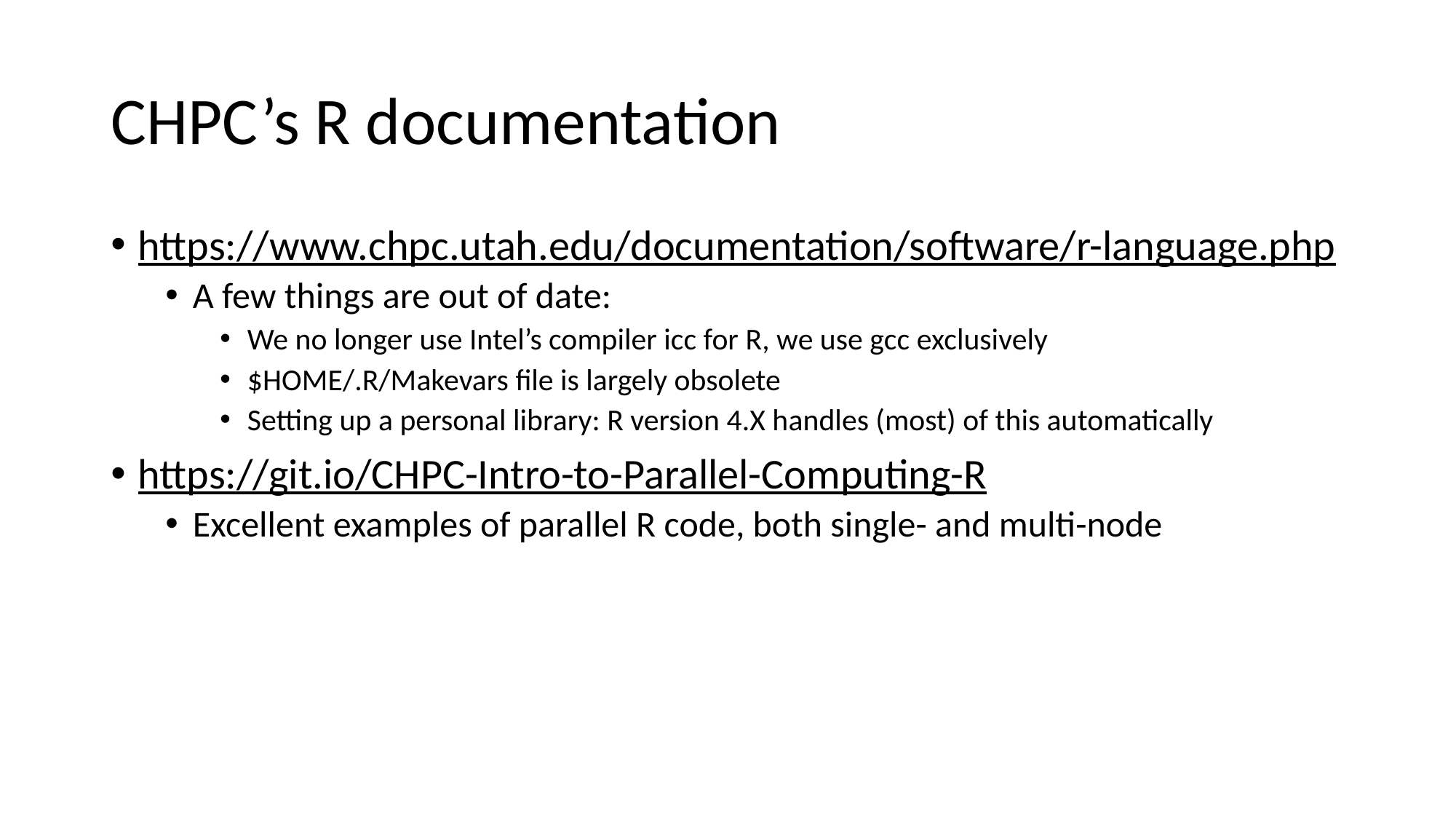

# CHPC’s R documentation
https://www.chpc.utah.edu/documentation/software/r-language.php
A few things are out of date:
We no longer use Intel’s compiler icc for R, we use gcc exclusively
$HOME/.R/Makevars file is largely obsolete
Setting up a personal library: R version 4.X handles (most) of this automatically
https://git.io/CHPC-Intro-to-Parallel-Computing-R
Excellent examples of parallel R code, both single- and multi-node